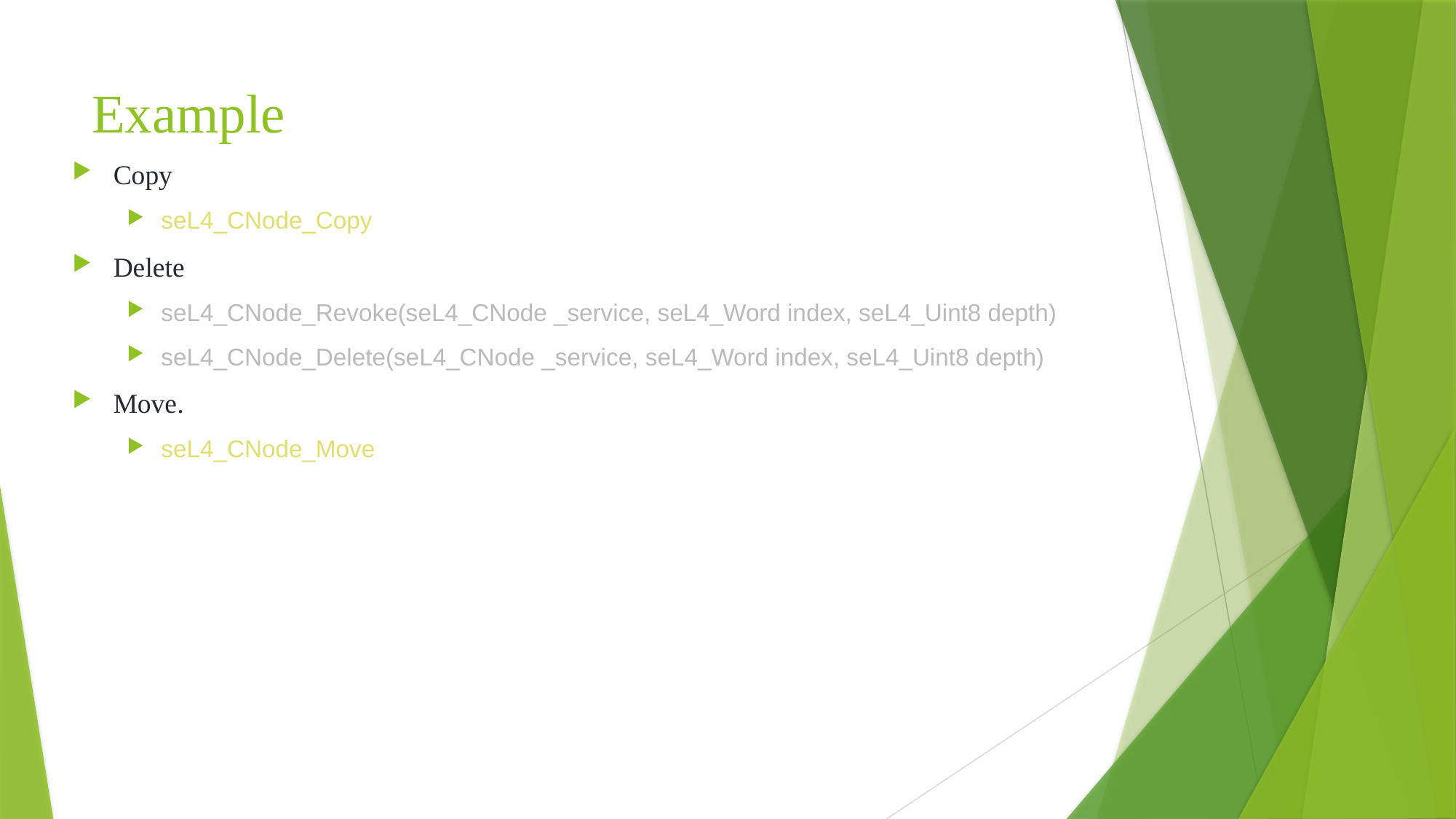

# Example
Copy
seL4_CNode_Copy
Delete
seL4_CNode_Revoke(seL4_CNode _service, seL4_Word index, seL4_Uint8 depth)
seL4_CNode_Delete(seL4_CNode _service, seL4_Word index, seL4_Uint8 depth)
Move.
seL4_CNode_Move